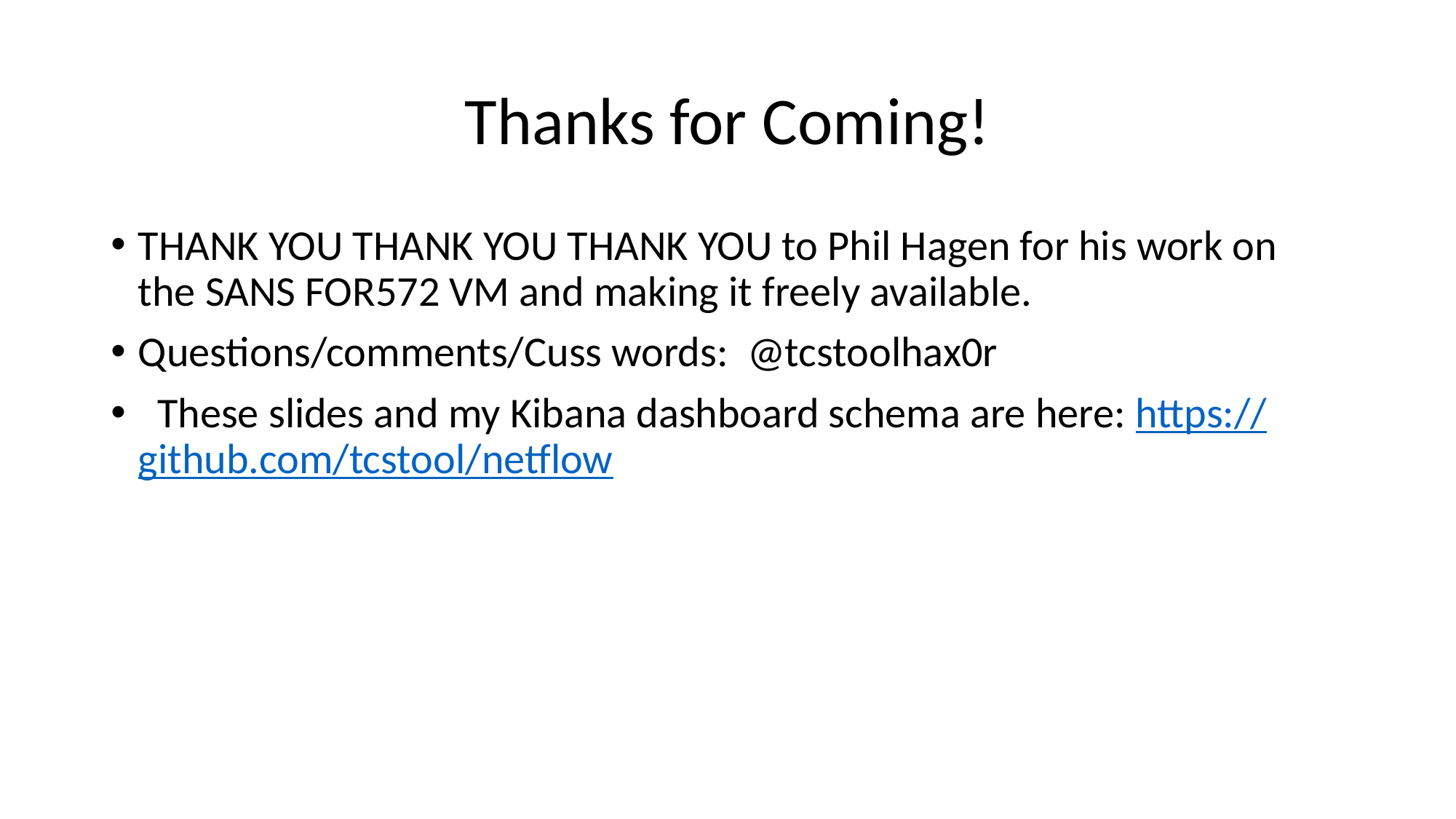

# Thanks for Coming!
THANK YOU THANK YOU THANK YOU to Phil Hagen for his work on the SANS FOR572 VM and making it freely available.
Questions/comments/Cuss words:  @tcstoolhax0r
  These slides and my Kibana dashboard schema are here: https://github.com/tcstool/netflow